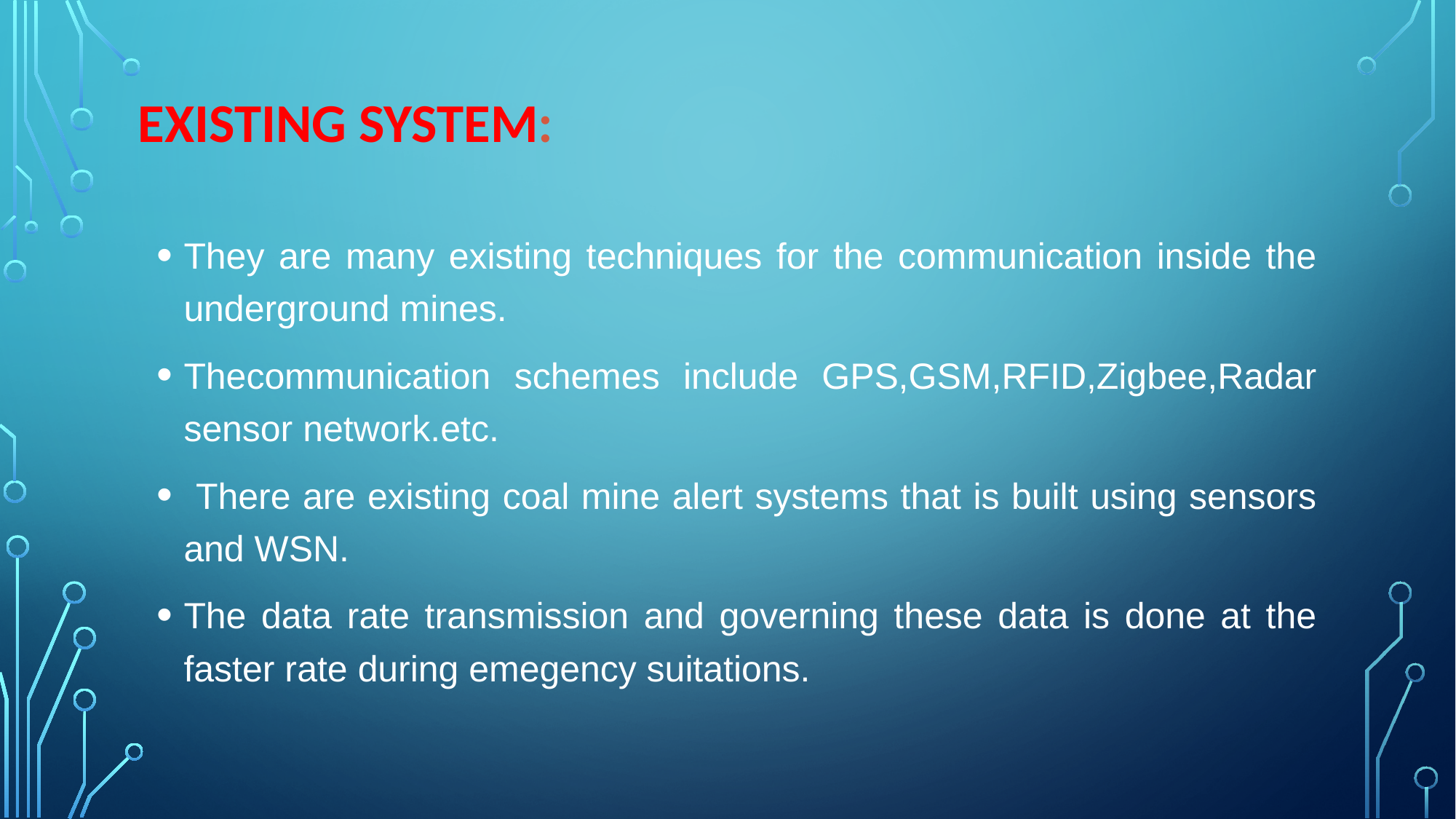

# Existing System:
They are many existing techniques for the communication inside the underground mines.
Thecommunication schemes include GPS,GSM,RFID,Zigbee,Radar sensor network.etc.
 There are existing coal mine alert systems that is built using sensors and WSN.
The data rate transmission and governing these data is done at the faster rate during emegency suitations.